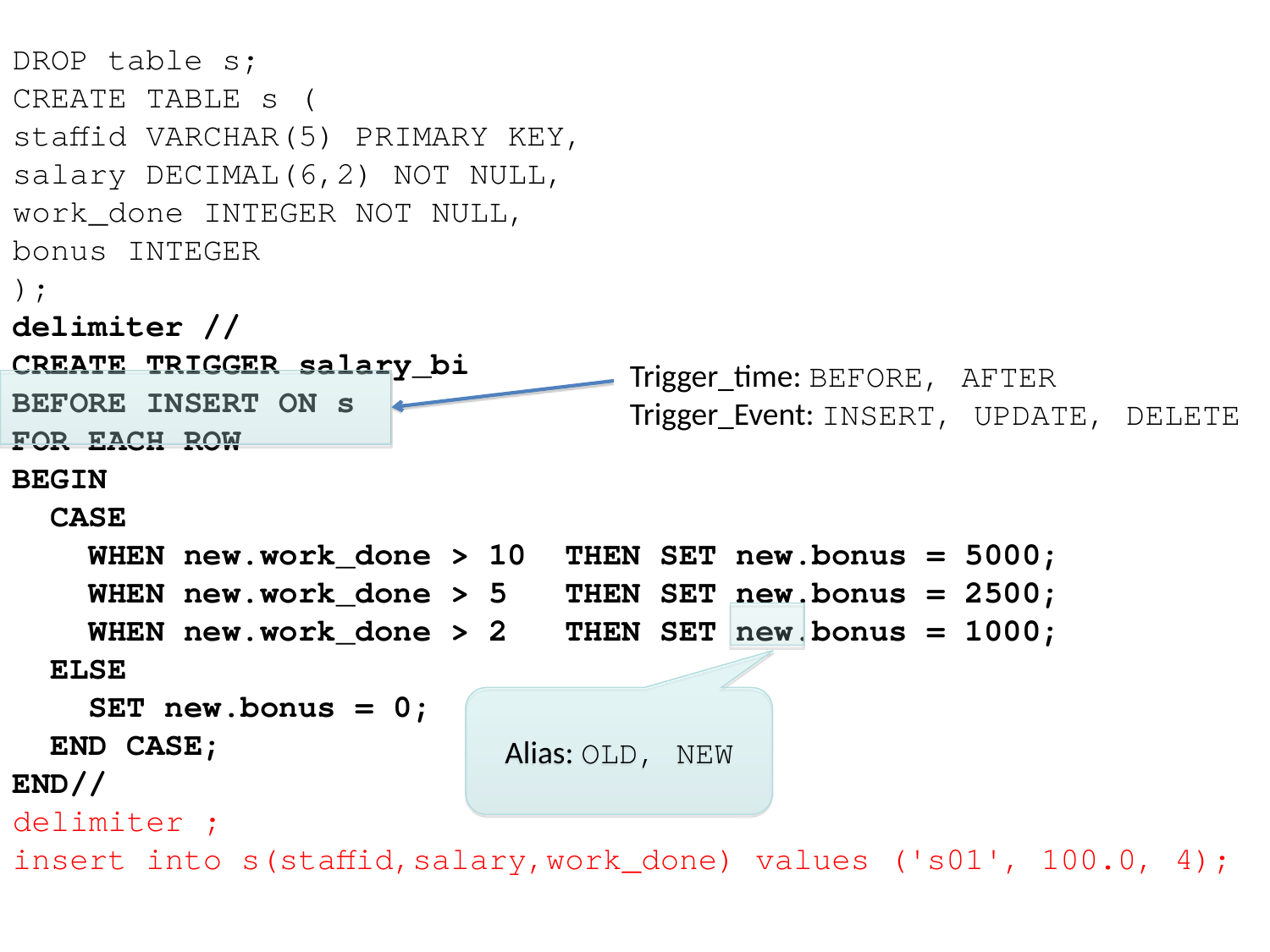

DROP table s;
CREATE TABLE s (
staffid VARCHAR(5) PRIMARY KEY,
salary DECIMAL(6,2) NOT NULL,
work_done INTEGER NOT NULL,
bonus INTEGER
);
delimiter //
CREATE TRIGGER salary_bi
BEFORE INSERT ON s
FOR EACH ROW
BEGIN
  CASE
    WHEN new.work_done > 10  THEN SET new.bonus = 5000;
    WHEN new.work_done > 5   THEN SET new.bonus = 2500;
    WHEN new.work_done > 2   THEN SET new.bonus = 1000;
  ELSE
    SET new.bonus = 0;
  END CASE;
END//
delimiter ;
insert into s(staffid,salary,work_done) values ('s01', 100.0, 4);
Trigger_time: BEFORE, AFTER
Trigger_Event: INSERT, UPDATE, DELETE

Alias: OLD, NEW